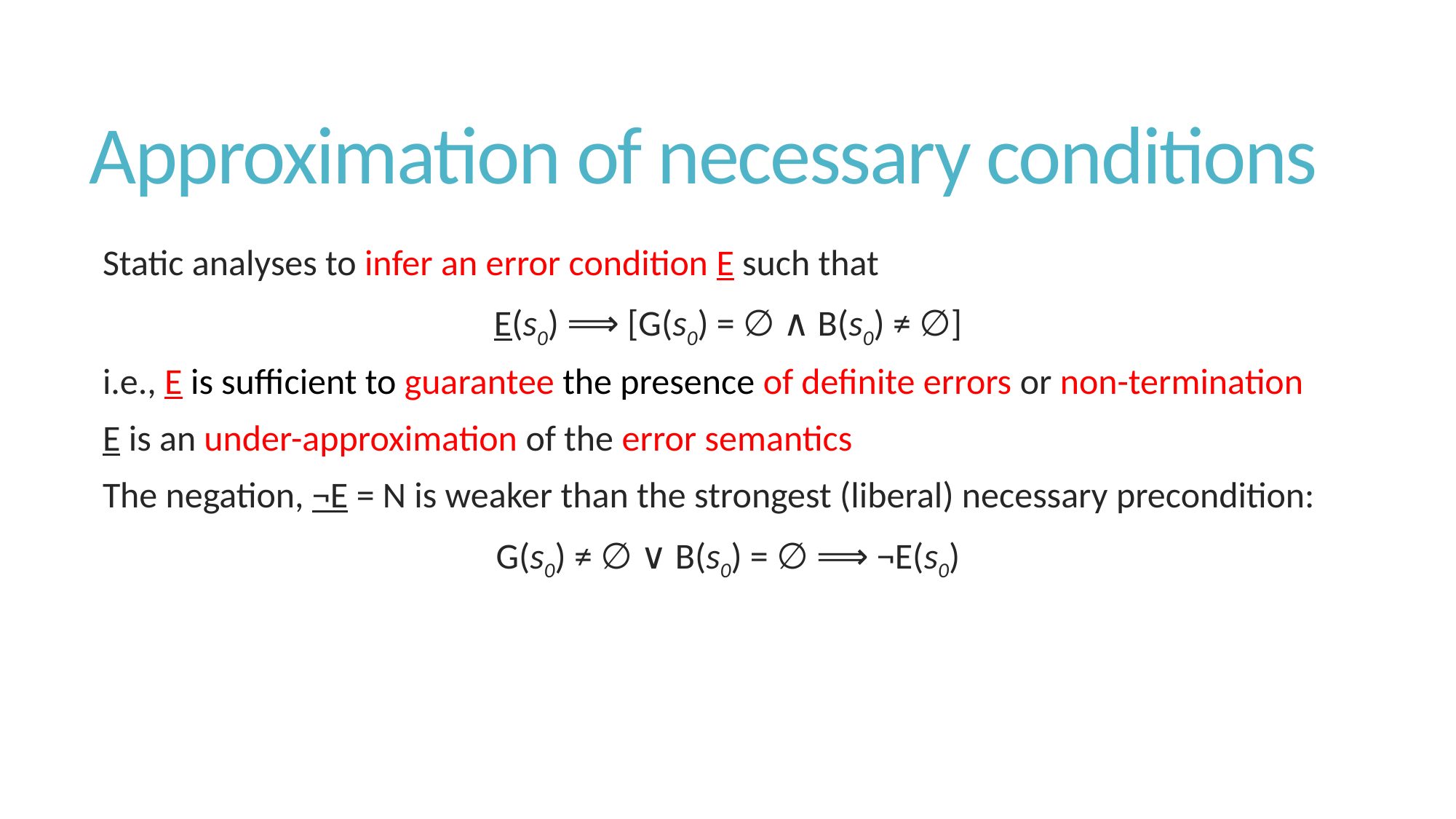

# Approximation of necessary conditions
Static analyses to infer an error condition E such that
E(s0) ⟹ [G(s0) = ∅ ∧ B(s0) ≠ ∅]
i.e., E is sufficient to guarantee the presence of definite errors or non-termination
E is an under-approximation of the error semantics
The negation, ¬E = N is weaker than the strongest (liberal) necessary precondition:
G(s0) ≠ ∅ ∨ B(s0) = ∅ ⟹ ¬E(s0)